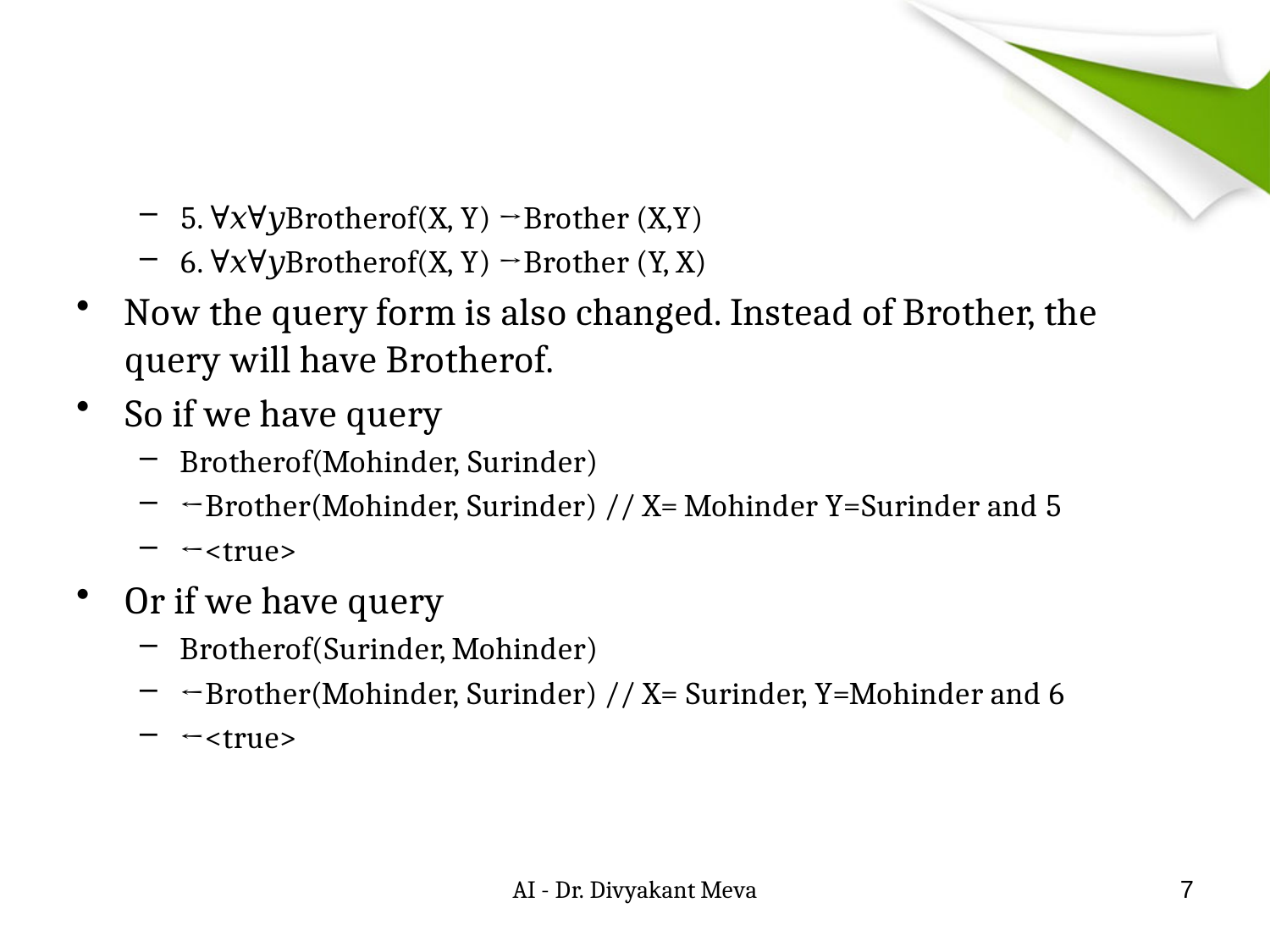

#
5. ∀𝑥∀𝑦Brotherof(X, Y) →Brother (X,Y)
6. ∀𝑥∀𝑦Brotherof(X, Y) →Brother (Y, X)
Now the query form is also changed. Instead of Brother, the query will have Brotherof.
So if we have query
Brotherof(Mohinder, Surinder)
←Brother(Mohinder, Surinder) // X= Mohinder Y=Surinder and 5
←<true>
Or if we have query
Brotherof(Surinder, Mohinder)
←Brother(Mohinder, Surinder) // X= Surinder, Y=Mohinder and 6
←<true>
AI - Dr. Divyakant Meva
7